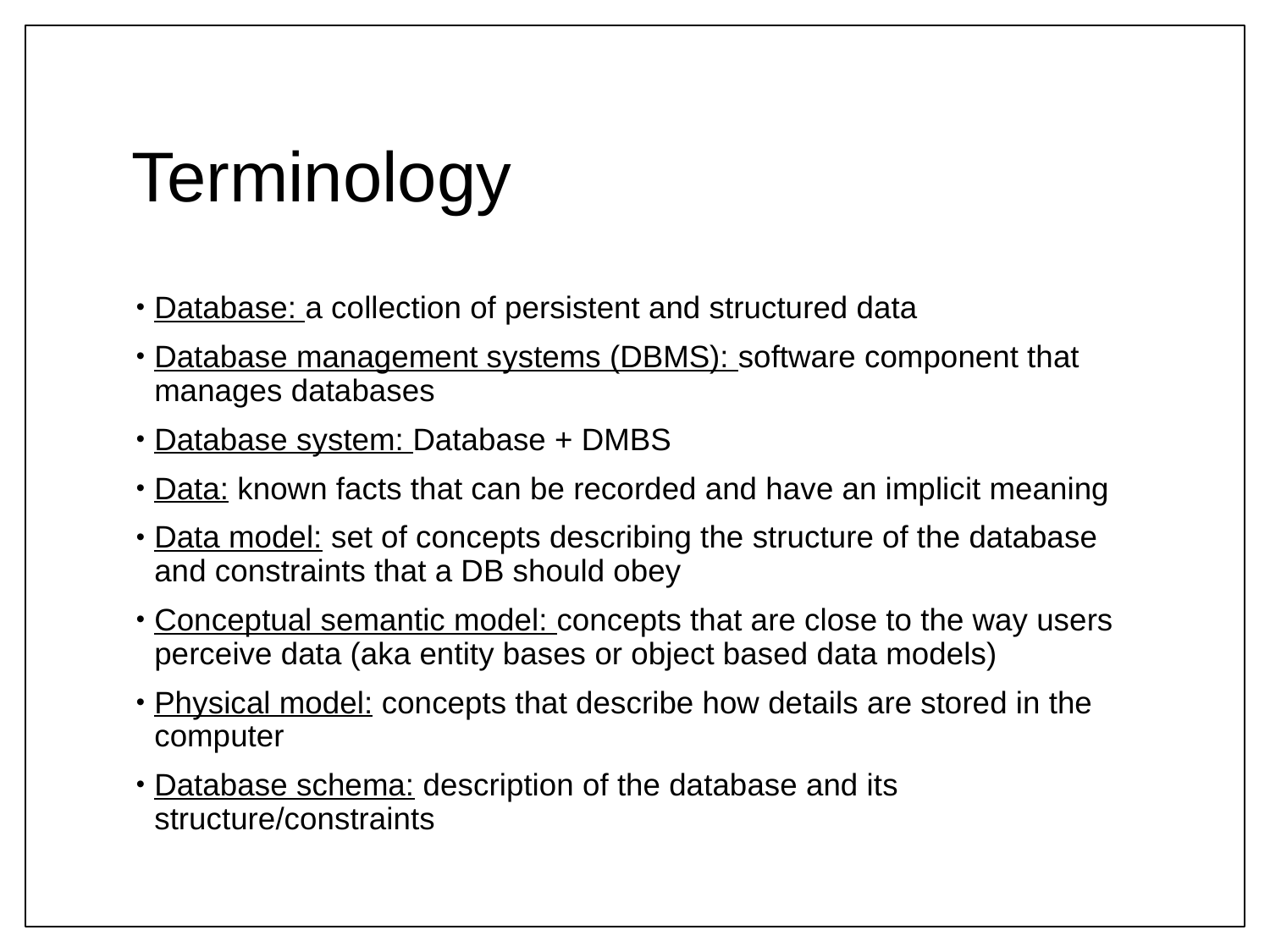

# Terminology
Database: a collection of persistent and structured data
Database management systems (DBMS): software component that manages databases
Database system: Database + DMBS
Data: known facts that can be recorded and have an implicit meaning
Data model: set of concepts describing the structure of the database and constraints that a DB should obey
Conceptual semantic model: concepts that are close to the way users perceive data (aka entity bases or object based data models)
Physical model: concepts that describe how details are stored in the computer
Database schema: description of the database and its structure/constraints